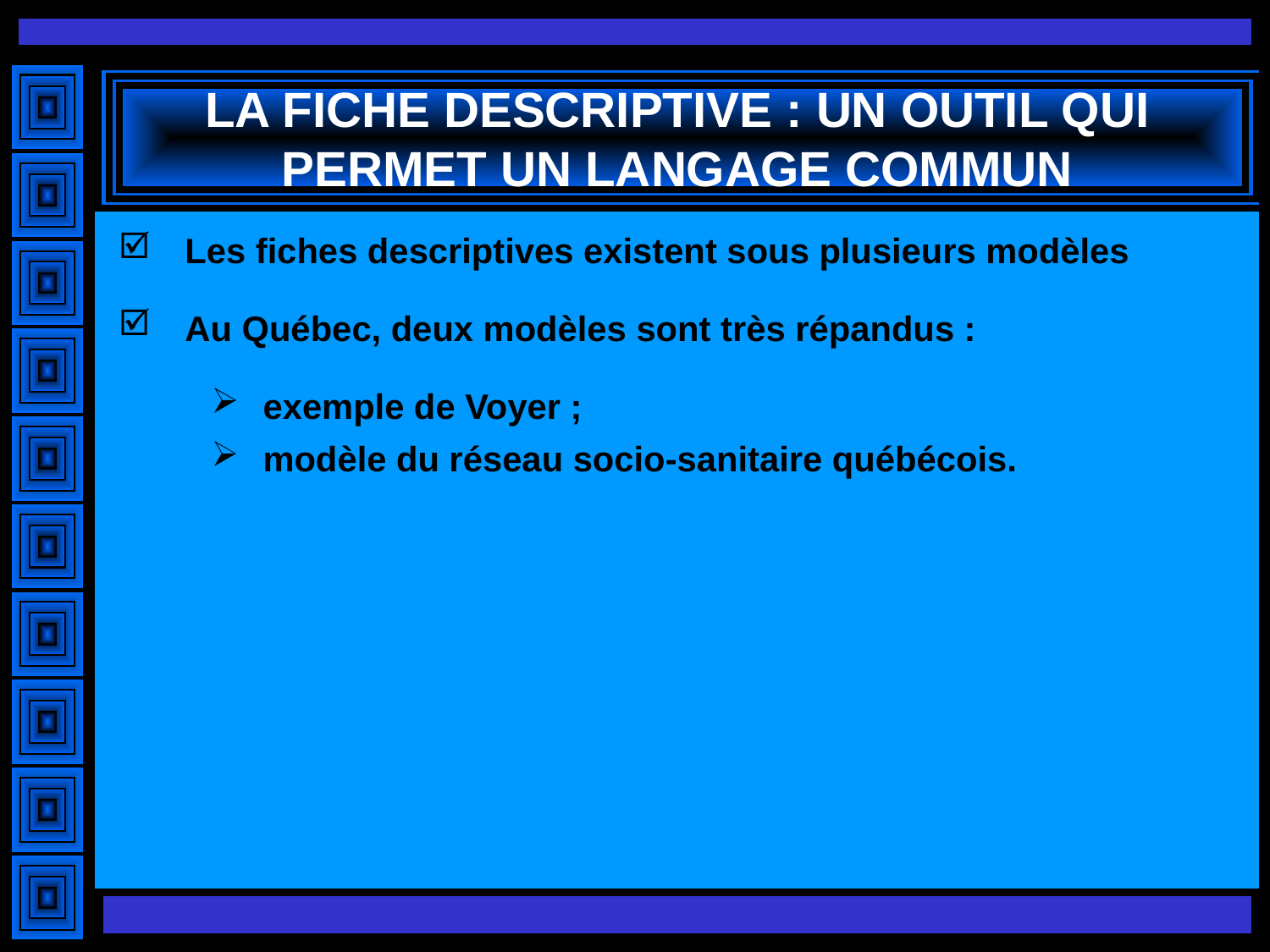

# LA FICHE DESCRIPTIVE : UN OUTIL QUI PERMET UN LANGAGE COMMUN
Les fiches descriptives existent sous plusieurs modèles
Au Québec, deux modèles sont très répandus :
exemple de Voyer ;
modèle du réseau socio-sanitaire québécois.